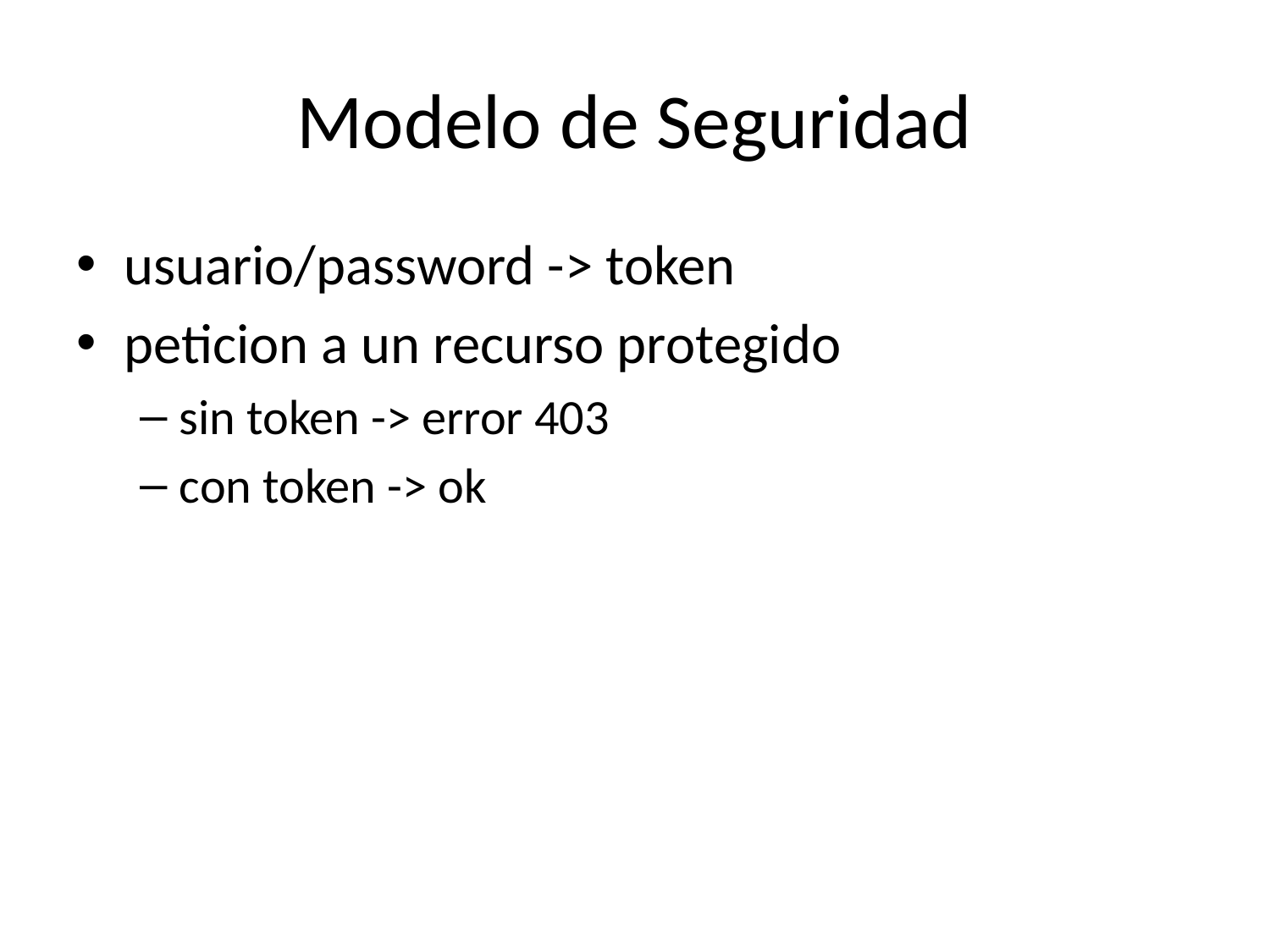

# Modelo de Seguridad
usuario/password -> token
peticion a un recurso protegido
sin token -> error 403
con token -> ok